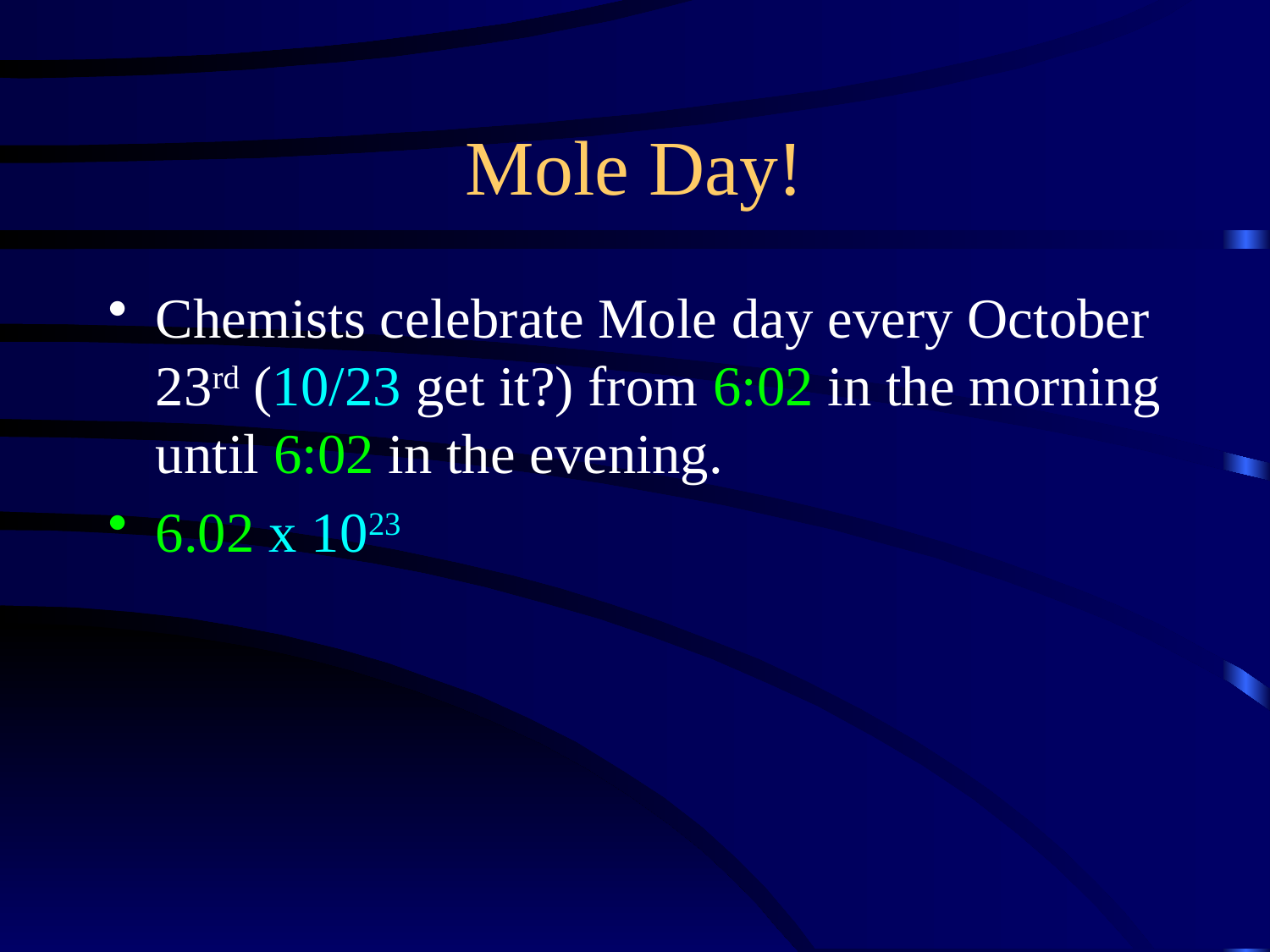

Mole Day!
Chemists celebrate Mole day every October 23rd (10/23 get it?) from 6:02 in the morning until 6:02 in the evening.
6.02 x 1023